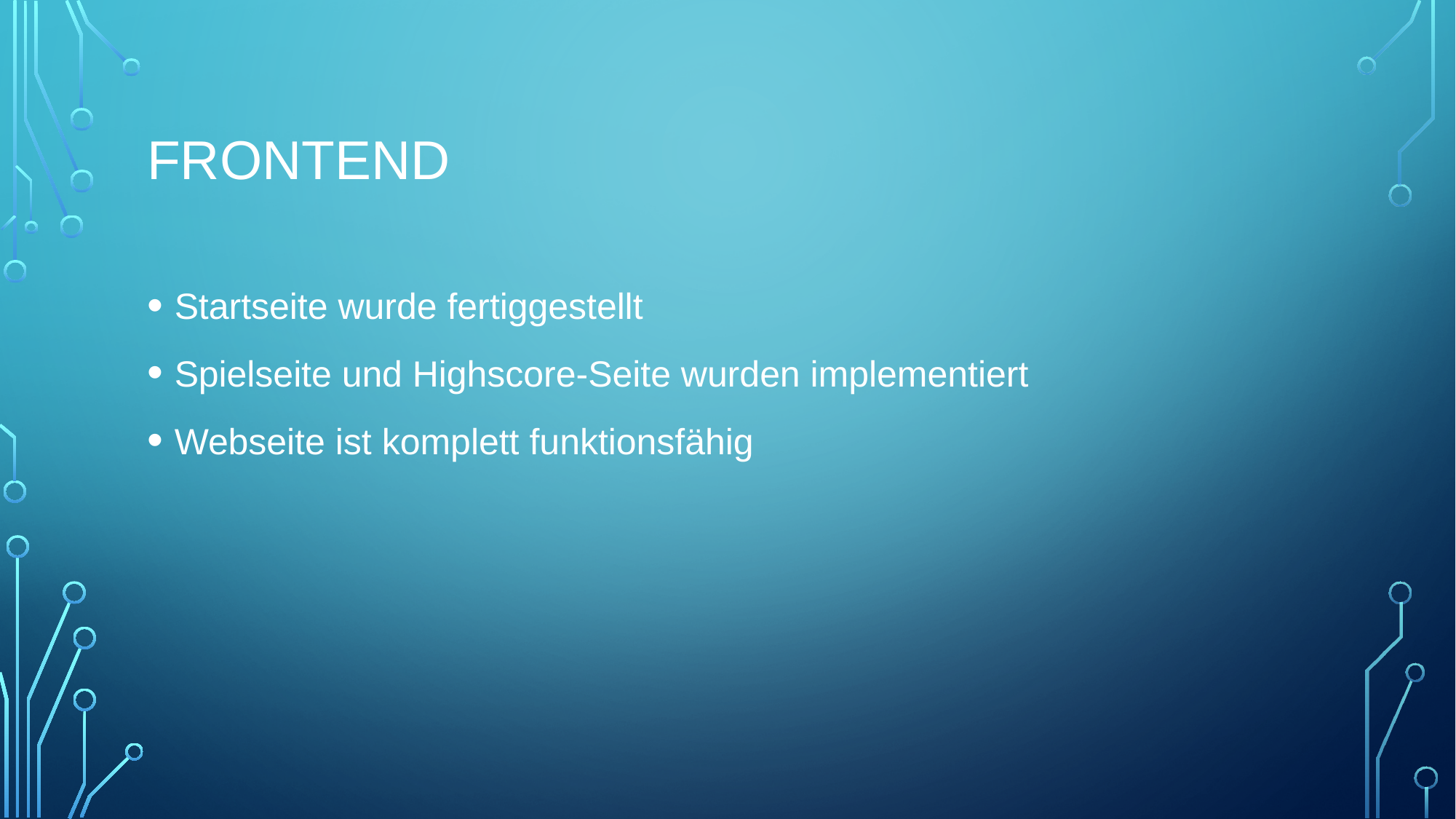

# Frontend
Startseite wurde fertiggestellt
Spielseite und Highscore-Seite wurden implementiert
Webseite ist komplett funktionsfähig